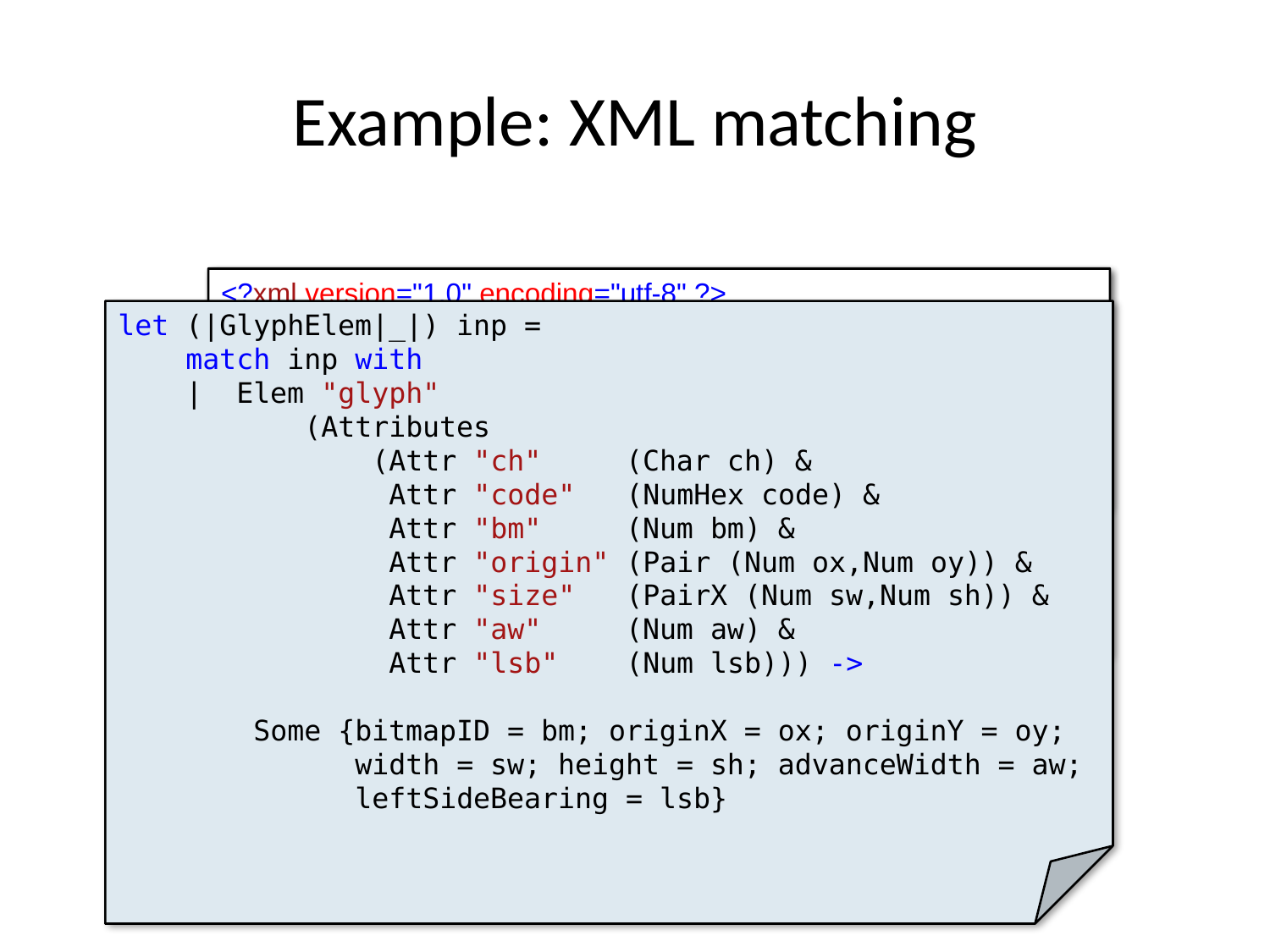

# Example: XML matching

type GlyphInfo =
    { bitmapID : int
      originX : int
      originY : int
      width : int
      height : int }

<?xml version="1.0" encoding="utf-8" ?>
<font base="20" height="26">
  <bitmaps>
    <bitmap id="0" name="comic-0.png" size="256x256" />
  </bitmaps>
  <glyphs>
    <glyph ch=" " code="0020" bm="0" origin="0,0" size="1x27" aw="5" lsb="0" />
  </glyphs>
</font>

let (|GlyphElem|_|) inp =
    match inp with
    |  Elem "glyph"
           (Attributes
               (Attr "ch"     (Char ch) &
                Attr "code"   (NumHex code) &
                Attr "bm"     (Num bm) &
                Attr "origin" (Pair (Num ox,Num oy)) &
                Attr "size"   (PairX (Num sw,Num sh)) &
                Attr "aw"     (Num aw) &
                Attr "lsb"    (Num lsb))) ->

        Some {bitmapID = bm; originX = ox; originY = oy;
              width = sw; height = sh; advanceWidth = aw;
              leftSideBearing = lsb}